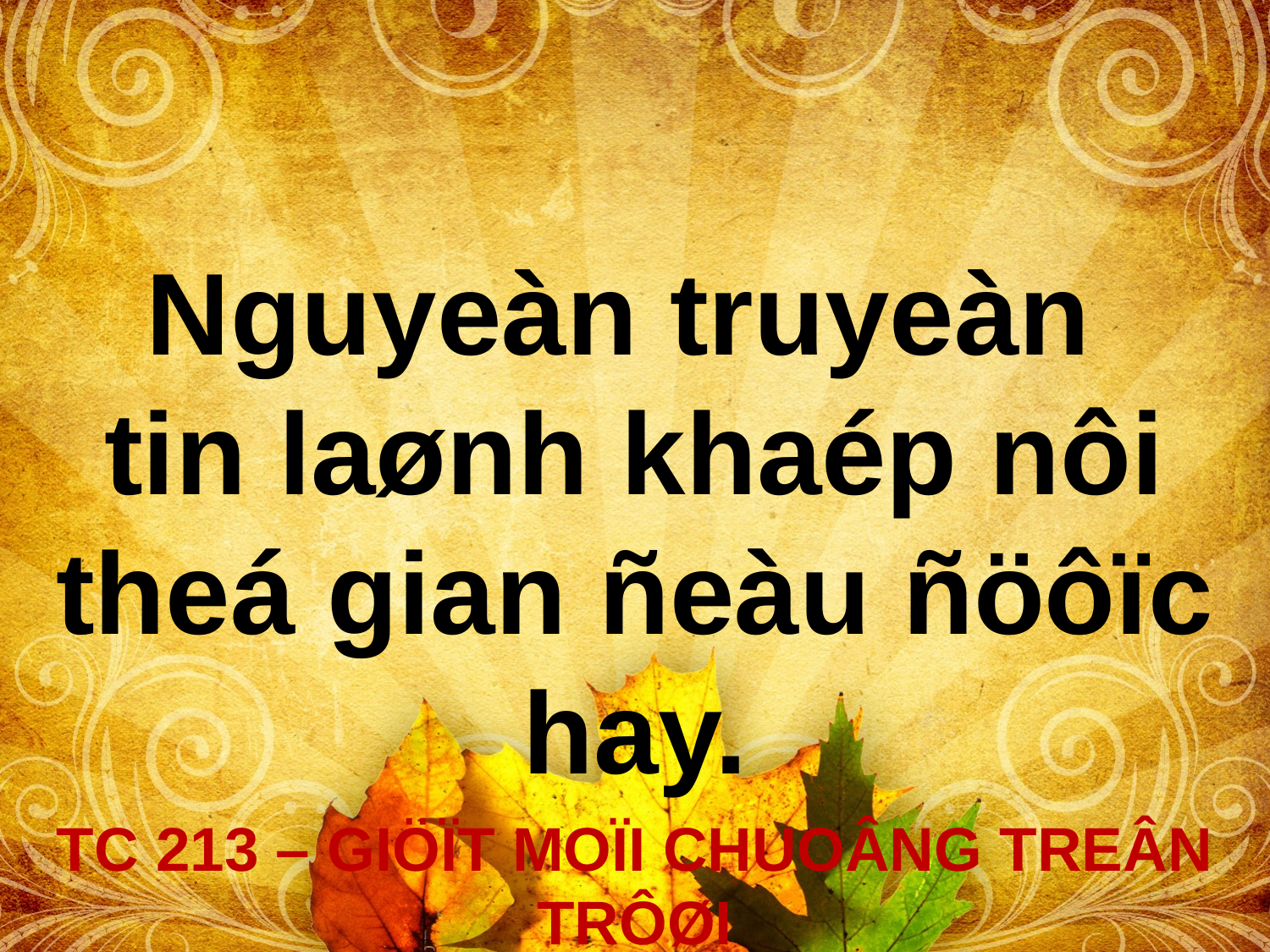

Nguyeàn truyeàn
tin laønh khaép nôi theá gian ñeàu ñöôïc hay.
TC 213 – GIÖÏT MOÏI CHUOÂNG TREÂN TRÔØI